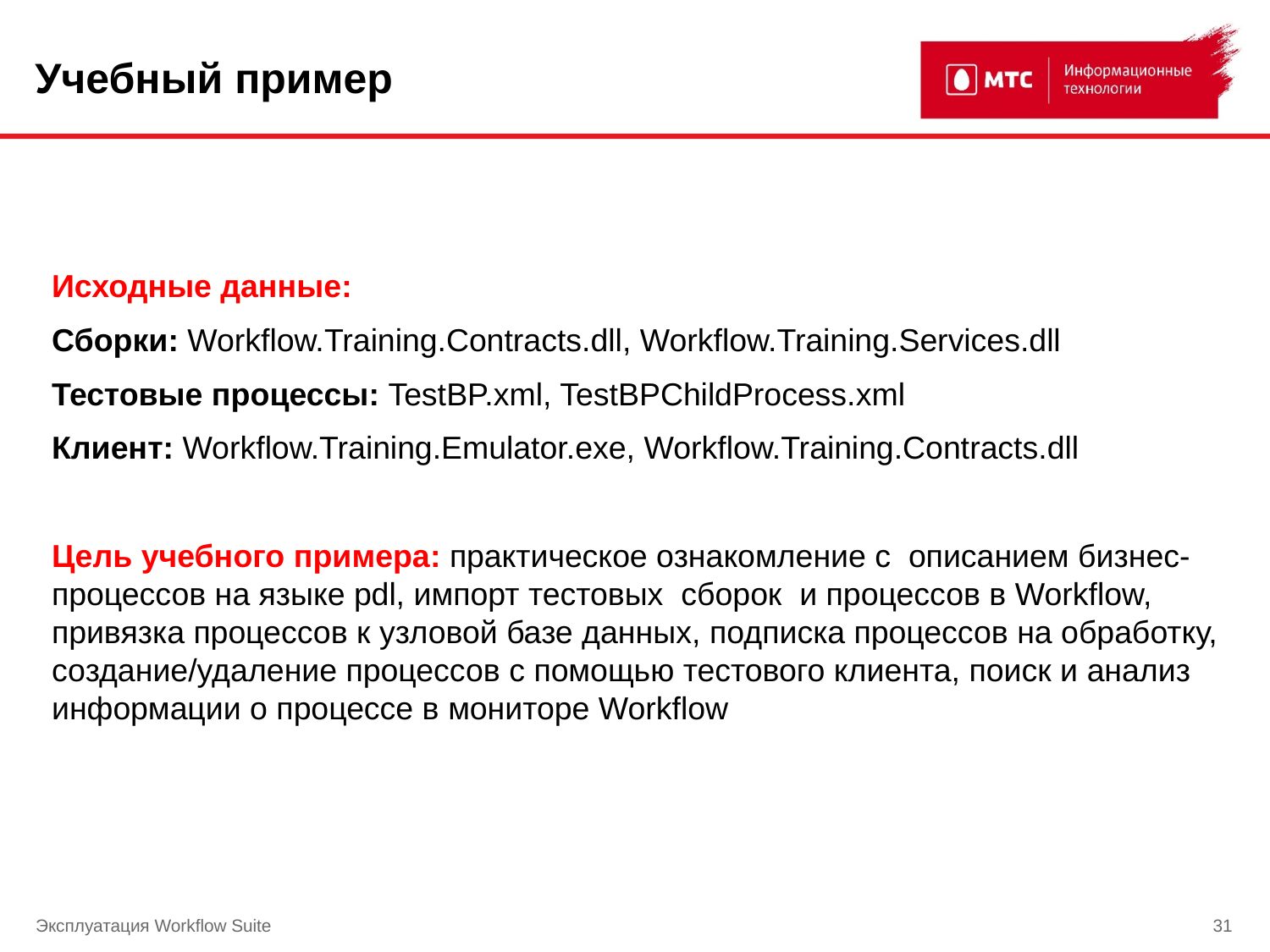

# Учебный пример
Исходные данные:
Сборки: Workflow.Training.Contracts.dll, Workflow.Training.Services.dll
Тестовые процессы: TestBP.xml, TestBPChildProcess.xml
Клиент: Workflow.Training.Emulator.exe, Workflow.Training.Contracts.dll

Цель учебного примера: практическое ознакомление с  описанием бизнес-процессов на языке pdl, импорт тестовых  сборок  и процессов в Workflow,  привязка процессов к узловой базе данных, подписка процессов на обработку, создание/удаление процессов с помощью тестового клиента, поиск и анализ информации о процессе в мониторе Workflow

Эксплуатация Workflow Suite
31